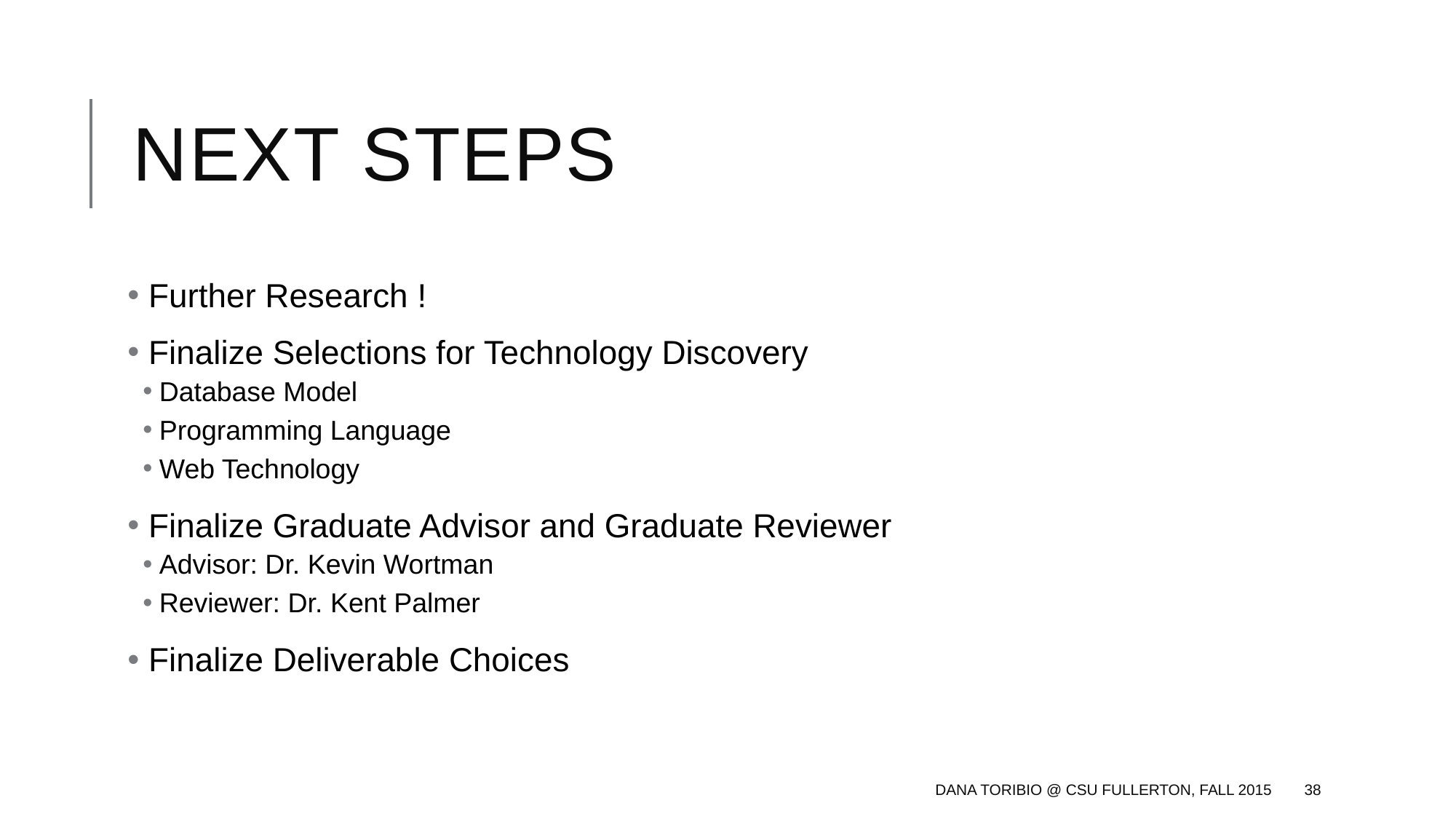

# Next Steps
 Further Research !
 Finalize Selections for Technology Discovery
Database Model
Programming Language
Web Technology
 Finalize Graduate Advisor and Graduate Reviewer
Advisor: Dr. Kevin Wortman
Reviewer: Dr. Kent Palmer
 Finalize Deliverable Choices
Dana Toribio @ CSU Fullerton, Fall 2015
38